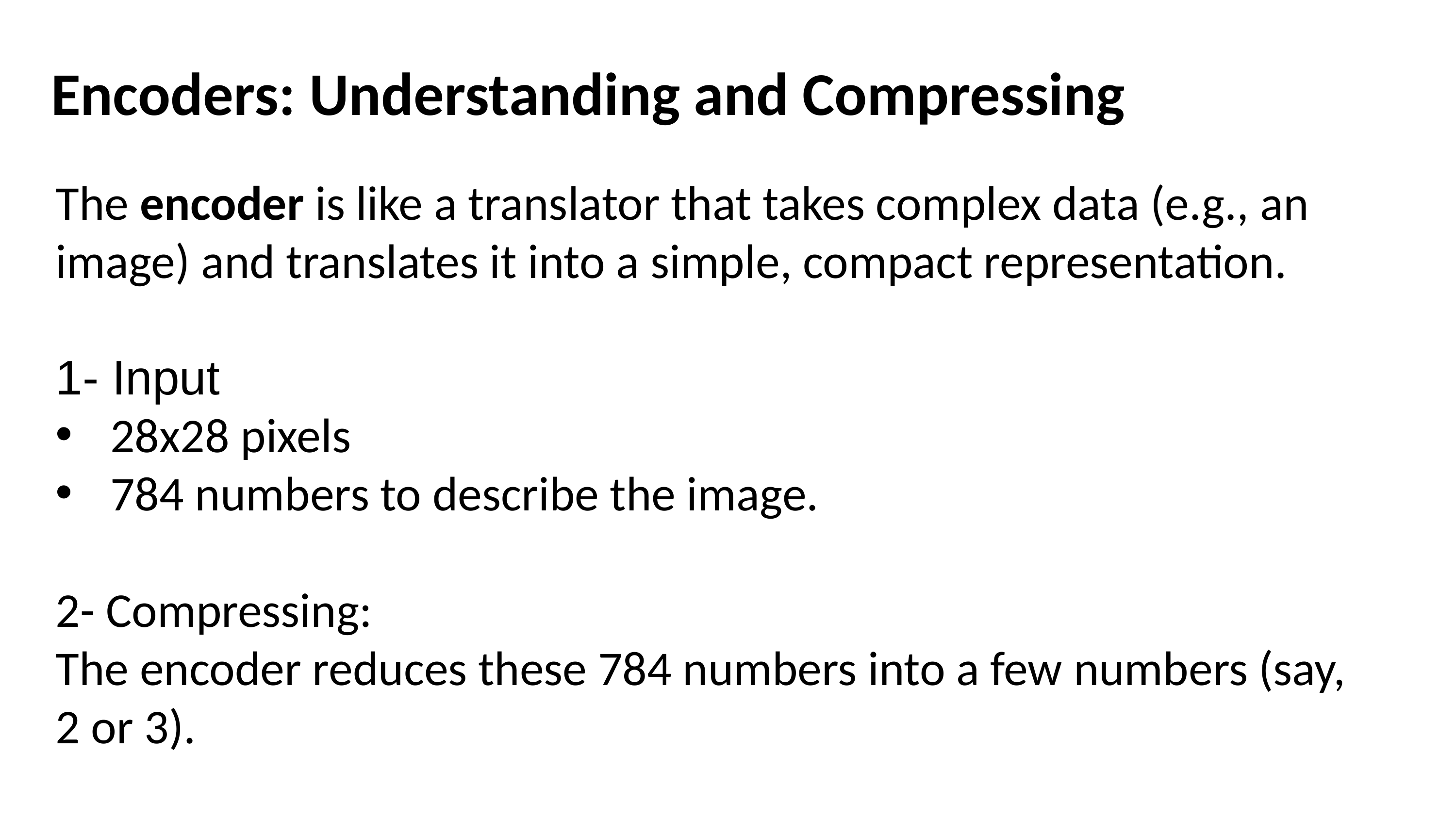

Encoders: Understanding and Compressing

The encoder is like a translator that takes complex data (e.g., an image) and translates it into a simple, compact representation.

1- Input
28x28 pixels
784 numbers to describe the image.

2- Compressing:
The encoder reduces these 784 numbers into a few numbers (say, 2 or 3).

4
7.       Dicussion,Conclusion and Refrences